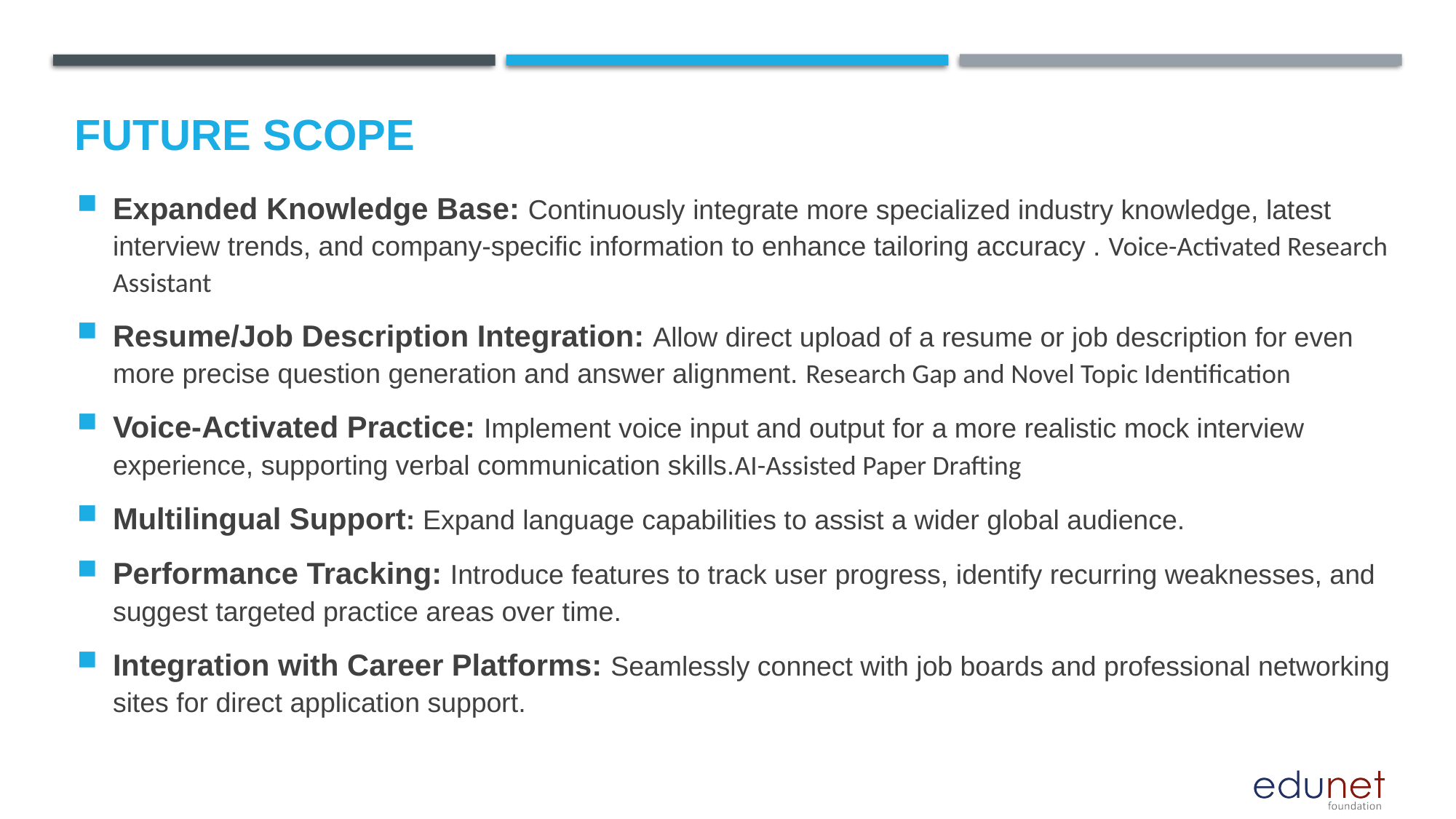

Future scope
Expanded Knowledge Base: Continuously integrate more specialized industry knowledge, latest interview trends, and company-specific information to enhance tailoring accuracy . Voice-Activated Research Assistant
Resume/Job Description Integration: Allow direct upload of a resume or job description for even more precise question generation and answer alignment. Research Gap and Novel Topic Identification
Voice-Activated Practice: Implement voice input and output for a more realistic mock interview experience, supporting verbal communication skills.AI-Assisted Paper Drafting
Multilingual Support: Expand language capabilities to assist a wider global audience.
Performance Tracking: Introduce features to track user progress, identify recurring weaknesses, and suggest targeted practice areas over time.
Integration with Career Platforms: Seamlessly connect with job boards and professional networking sites for direct application support.